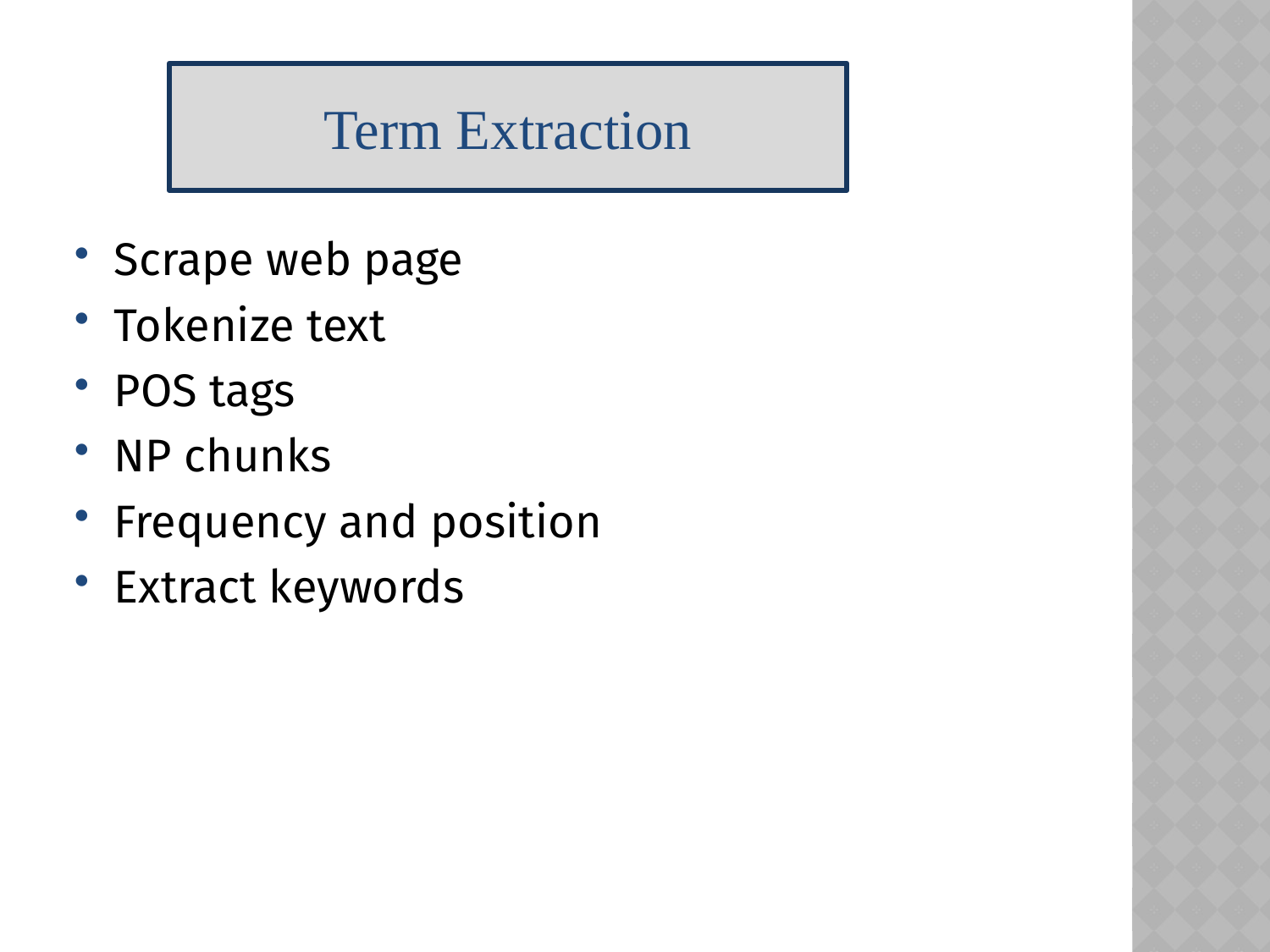

Term Extraction
Scrape web page
Tokenize text
POS tags
NP chunks
Frequency and position
Extract keywords